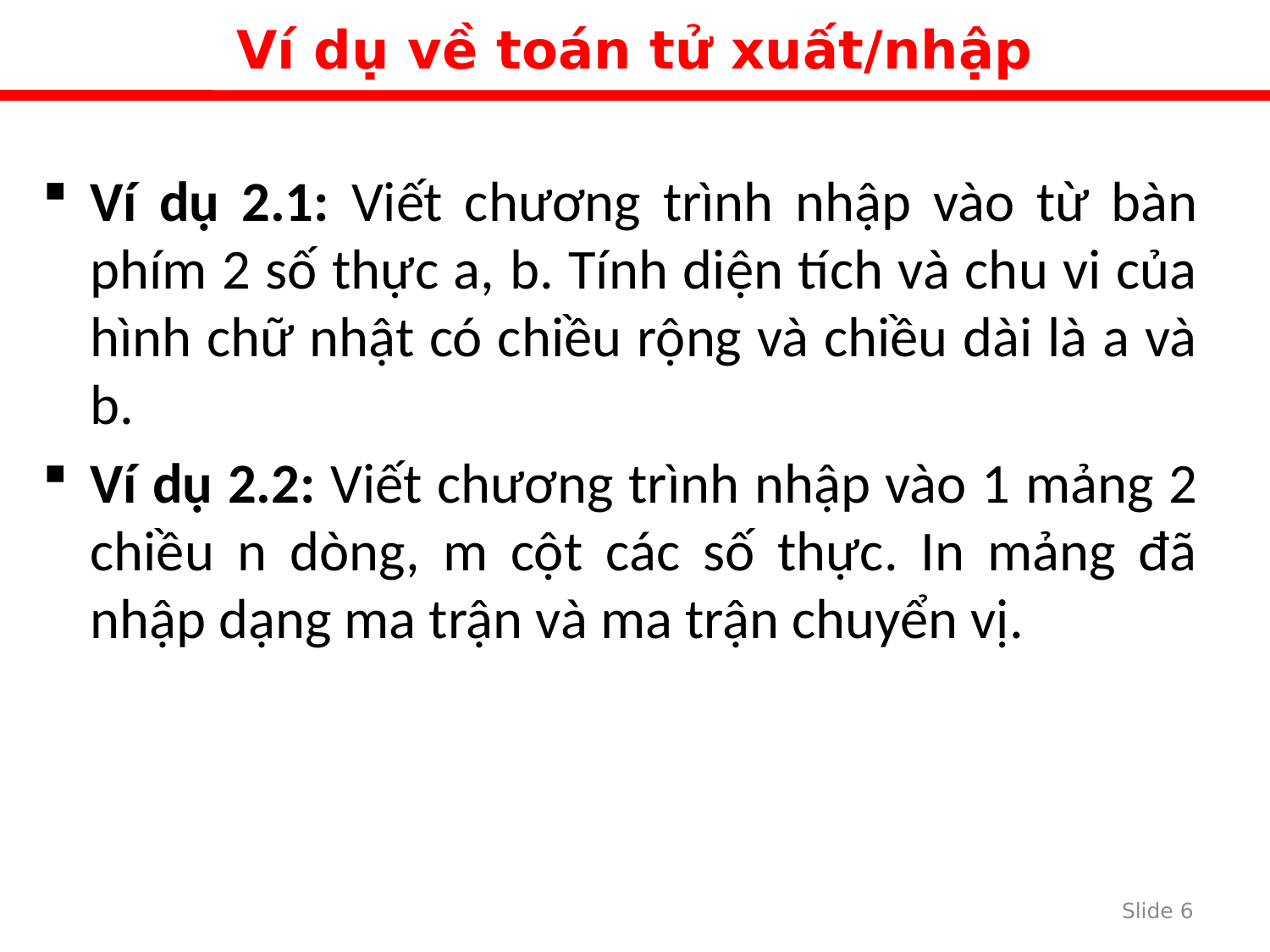

Ví dụ về toán tử xuất/nhập

Ví dụ 2.1: Viết chương trình nhập vào từ bàn phím 2 số thực a, b. Tính diện tích và chu vi của hình chữ nhật có chiều rộng và chiều dài là a và b.
Ví dụ 2.2: Viết chương trình nhập vào 1 mảng 2 chiều n dòng, m cột các số thực. In mảng đã nhập dạng ma trận và ma trận chuyển vị.
Slide 6